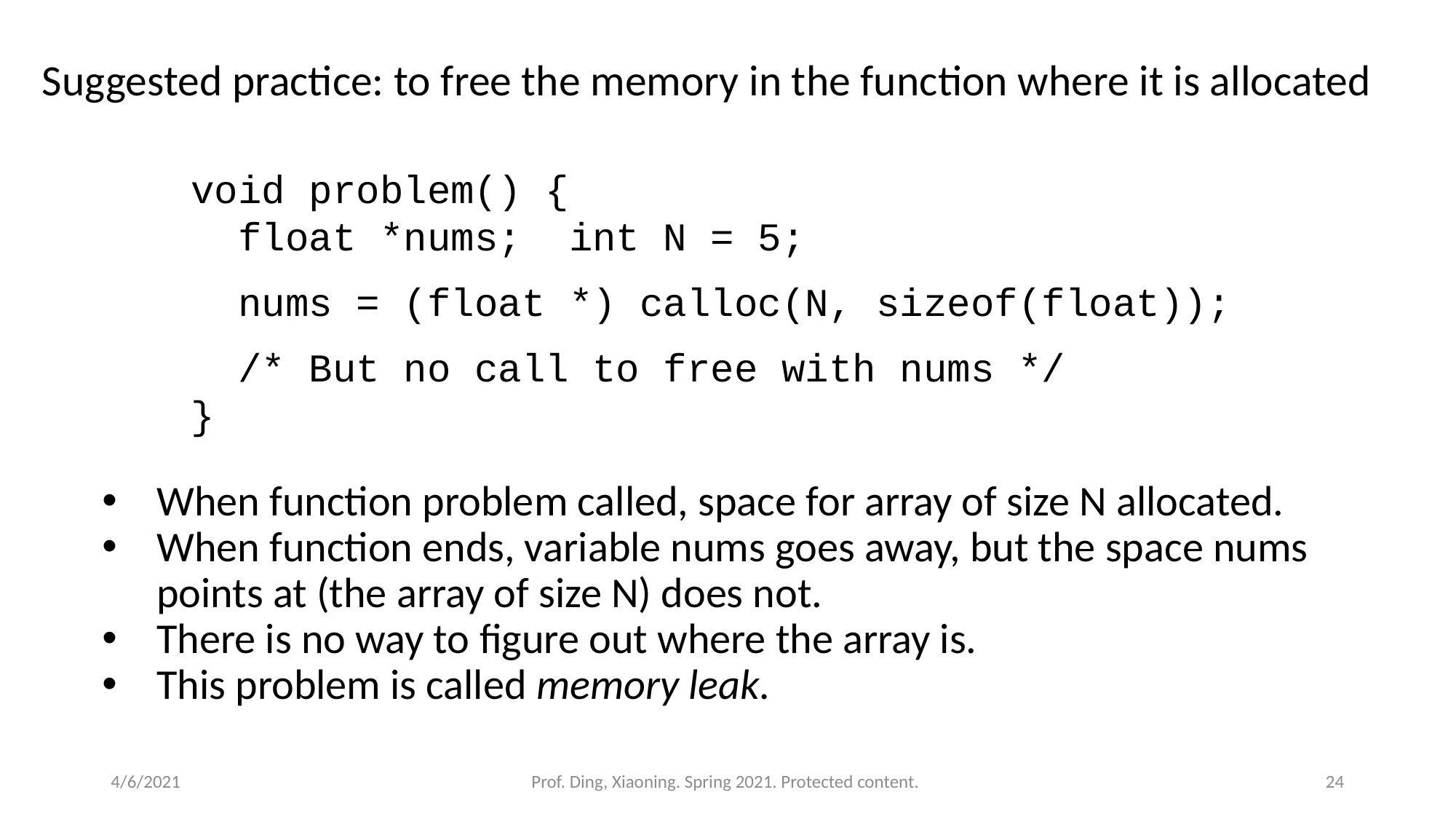

# Suggested practice: to free the memory in the function where it is allocated
void problem() {
  float *nums;  int N = 5;

  nums = (float *) calloc(N, sizeof(float));

  /* But no call to free with nums */
}
When function problem called, space for array of size N allocated.
When function ends, variable nums goes away, but the space nums points at (the array of size N) does not.
There is no way to figure out where the array is.
This problem is called memory leak.
4/6/2021
Prof. Ding, Xiaoning. Spring 2021. Protected content.
24